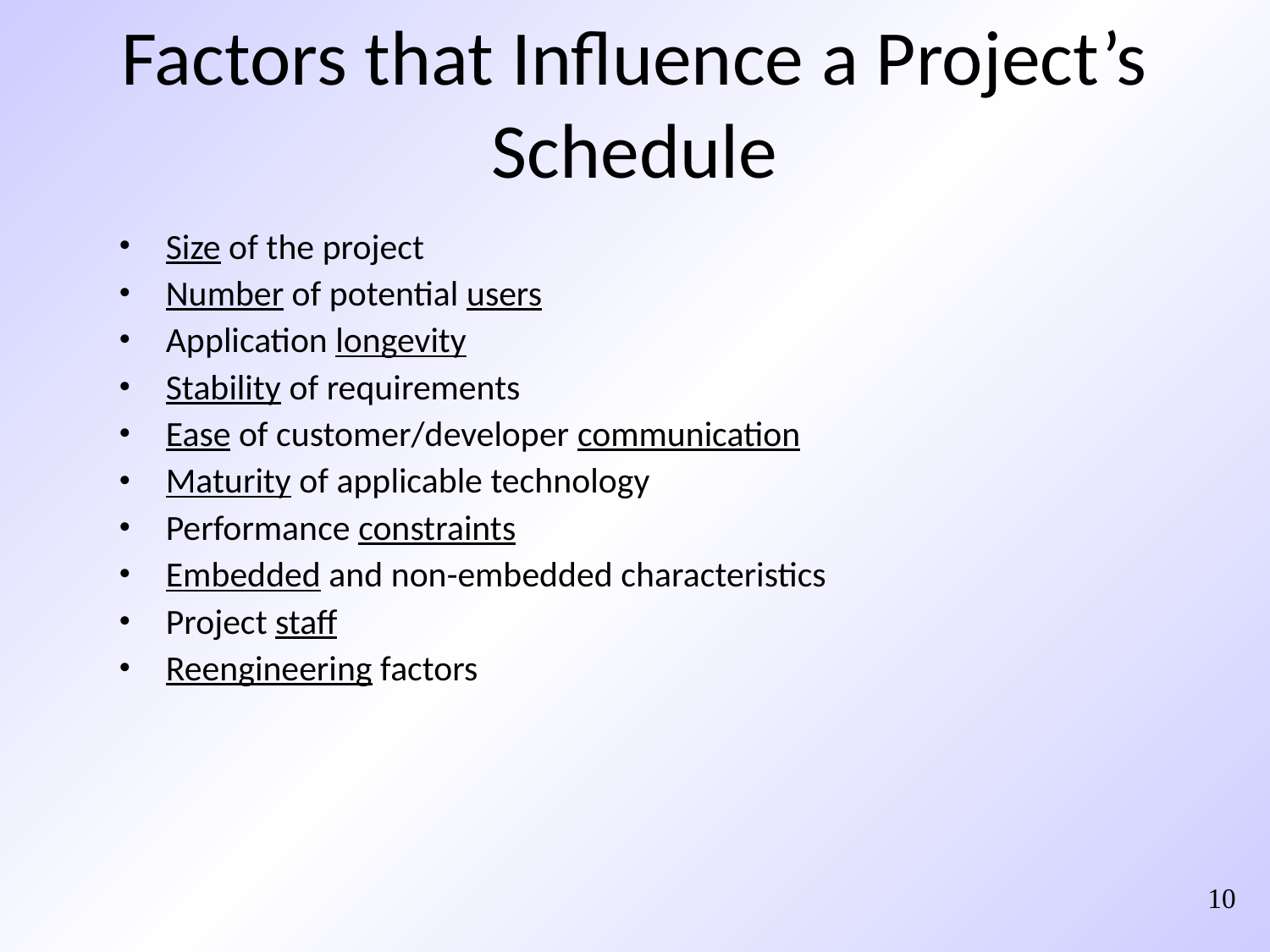

# Factors that Influence a Project’s Schedule
Size of the project
Number of potential users
Application longevity
Stability of requirements
Ease of customer/developer communication
Maturity of applicable technology
Performance constraints
Embedded and non-embedded characteristics
Project staff
Reengineering factors
10